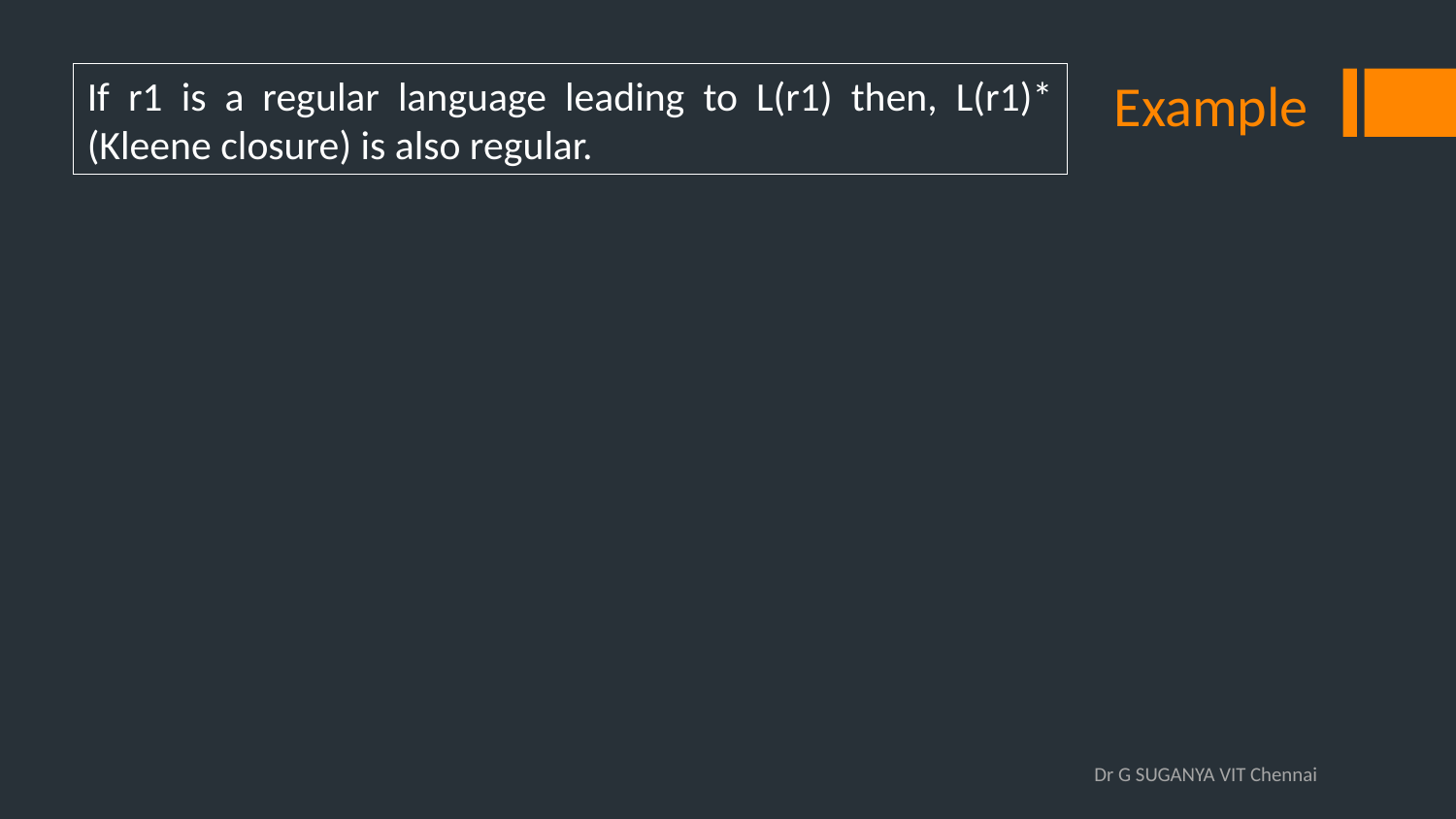

Example
If r1 is a regular language leading to L(r1) then, L(r1)* (Kleene closure) is also regular.
Dr G SUGANYA VIT Chennai